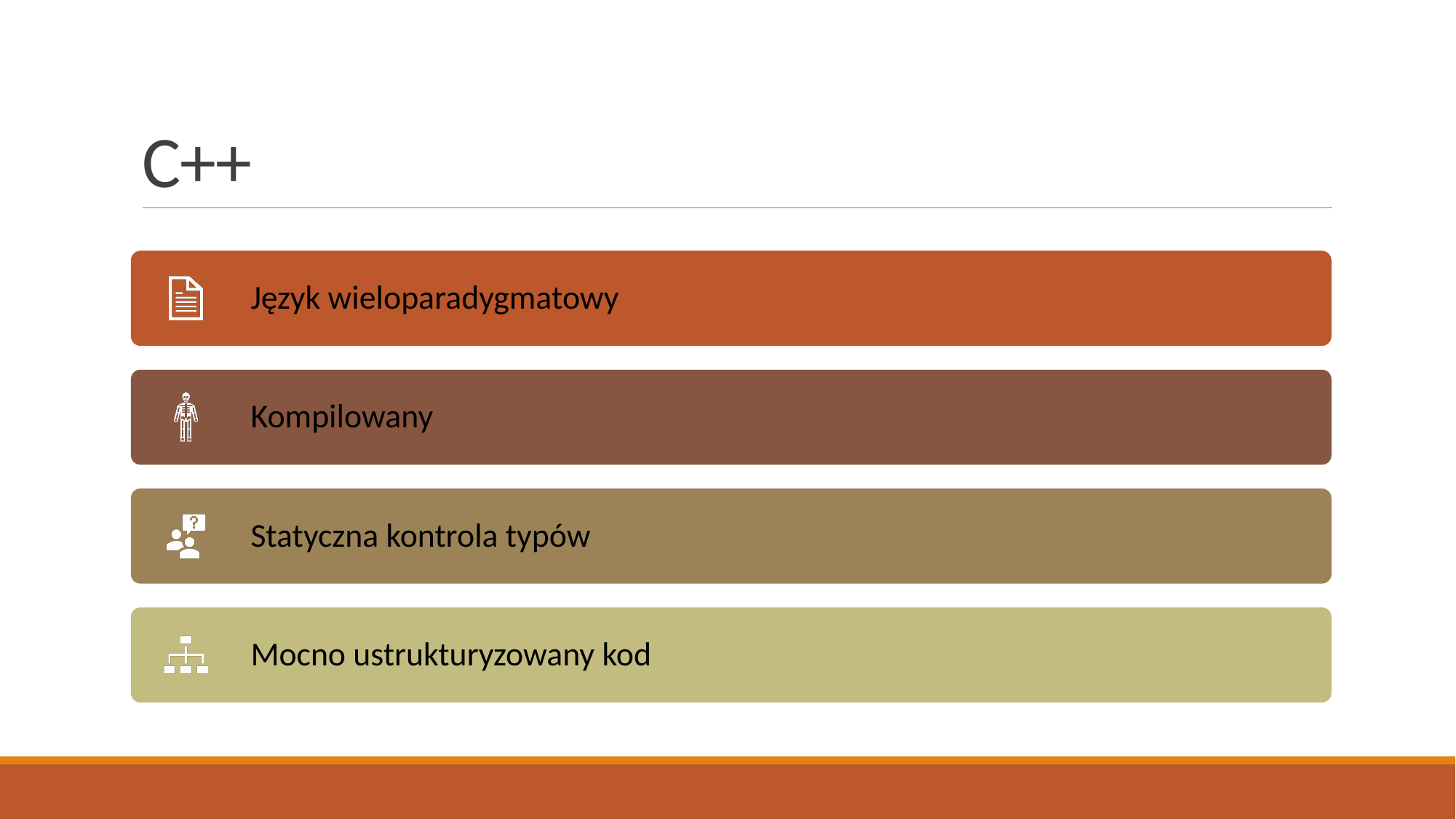

# C++
Język wieloparadygmatowy
Kompilowany
Statyczna kontrola typów
Mocno ustrukturyzowany kod